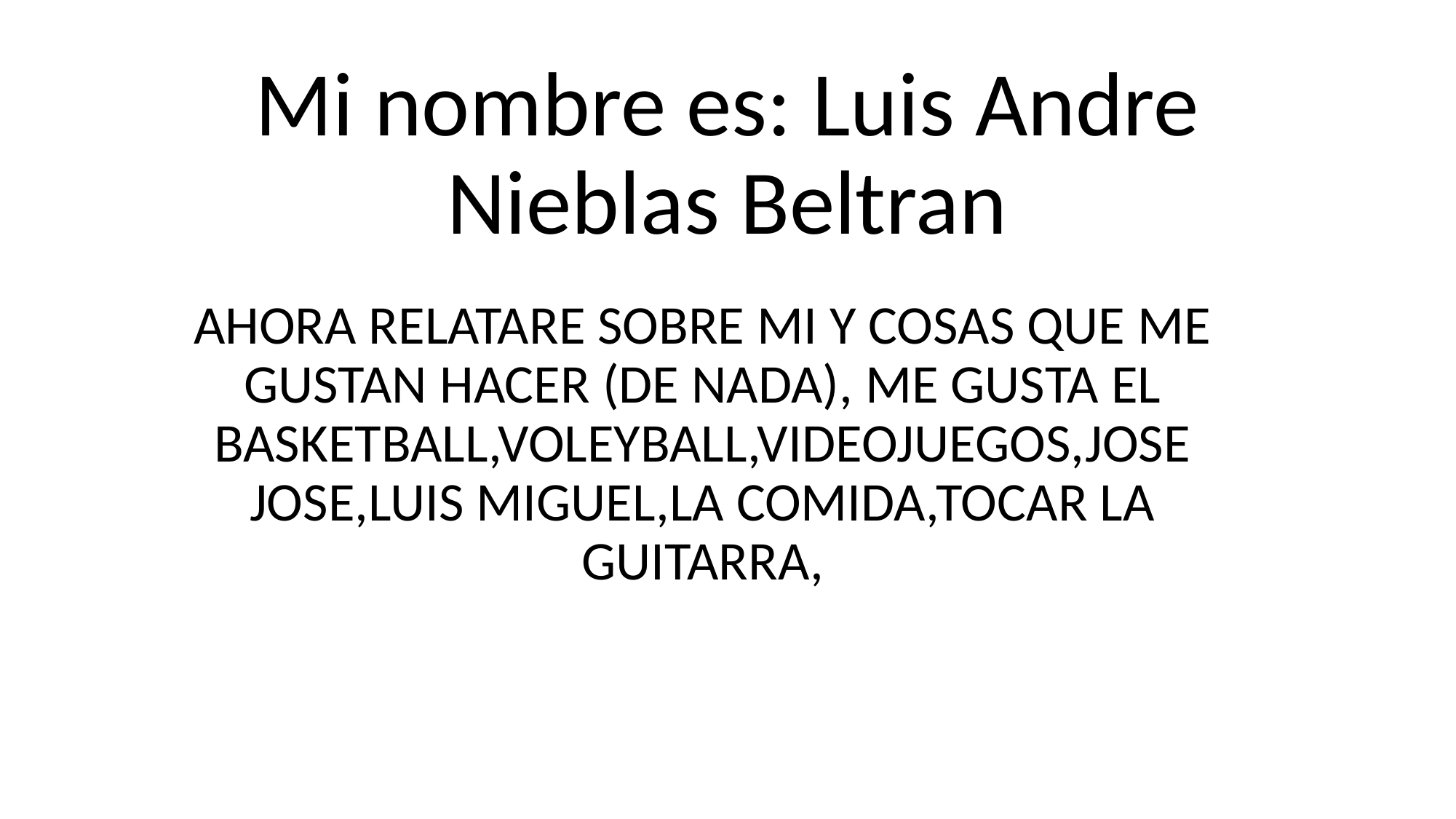

# Mi nombre es: Luis Andre Nieblas Beltran
AHORA RELATARE SOBRE MI Y COSAS QUE ME GUSTAN HACER (DE NADA), ME GUSTA EL BASKETBALL,VOLEYBALL,VIDEOJUEGOS,JOSE JOSE,LUIS MIGUEL,LA COMIDA,TOCAR LA GUITARRA,